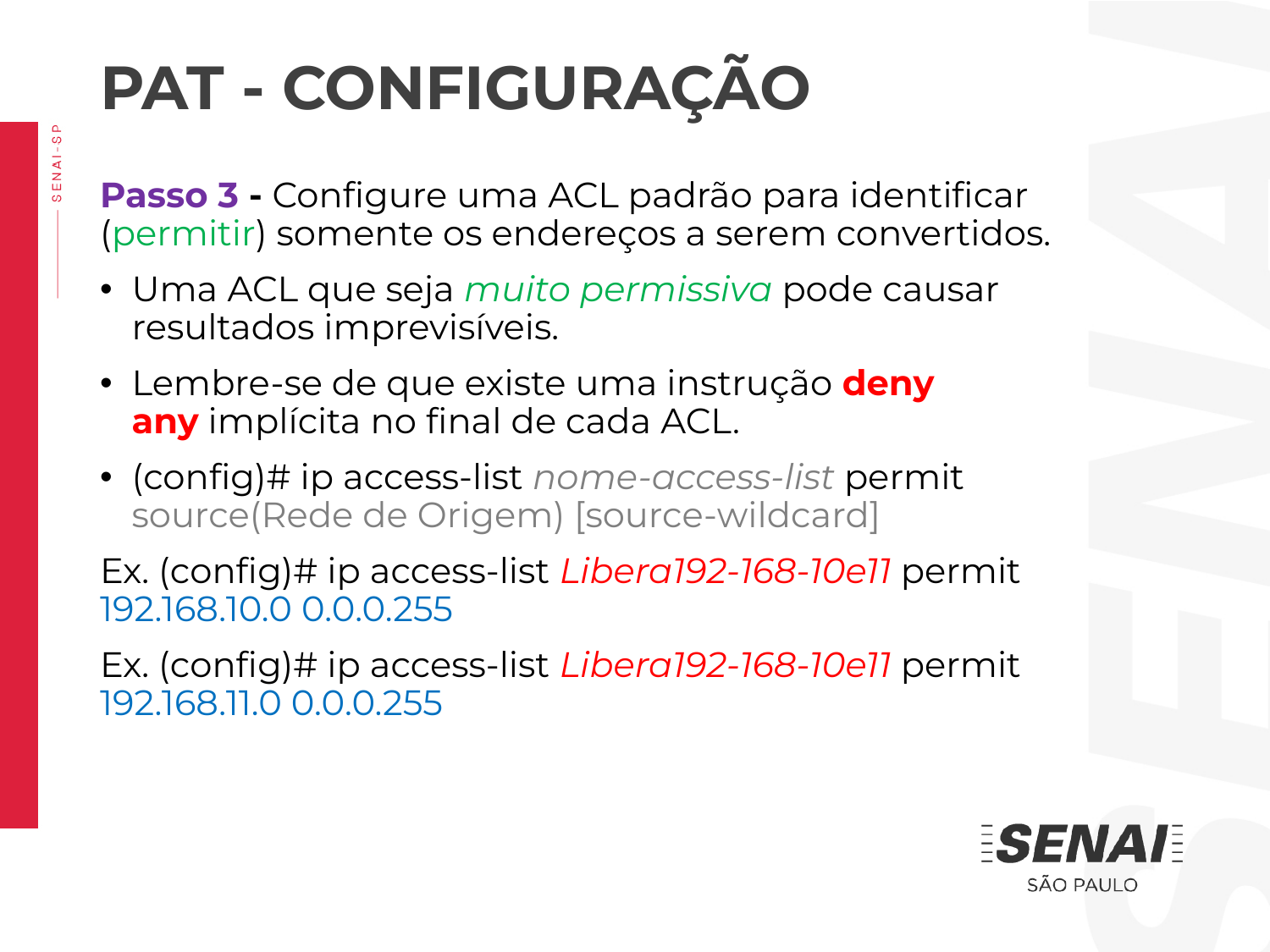

PAT - CONFIGURAÇÃO
Passo 3 - Configure uma ACL padrão para identificar (permitir) somente os endereços a serem convertidos.
Uma ACL que seja muito permissiva pode causar resultados imprevisíveis.
Lembre-se de que existe uma instrução deny any implícita no final de cada ACL.
(config)# ip access-list nome-access-list permit source(Rede de Origem) [source-wildcard]
Ex. (config)# ip access-list Libera192-168-10e11 permit 192.168.10.0 0.0.0.255
Ex. (config)# ip access-list Libera192-168-10e11 permit 192.168.11.0 0.0.0.255